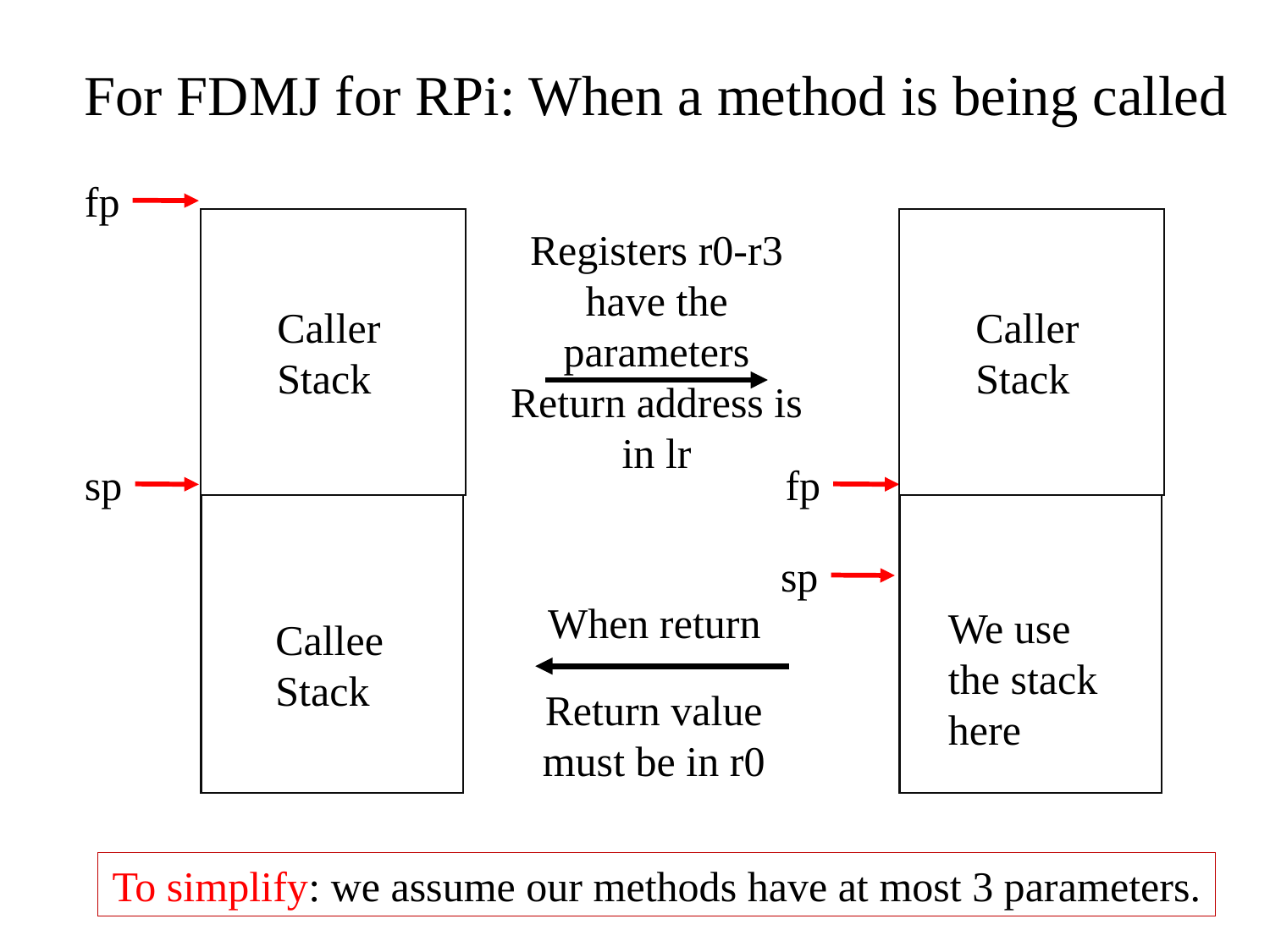

For FDMJ for RPi: When a method is being called
fp

Registers r0-r3 have the parameters
Return address is in lr
Caller Stack
Caller Stack
sp
fp

sp
When return
We use the stack here
Callee Stack
Return value must be in r0
To simplify: we assume our methods have at most 3 parameters.